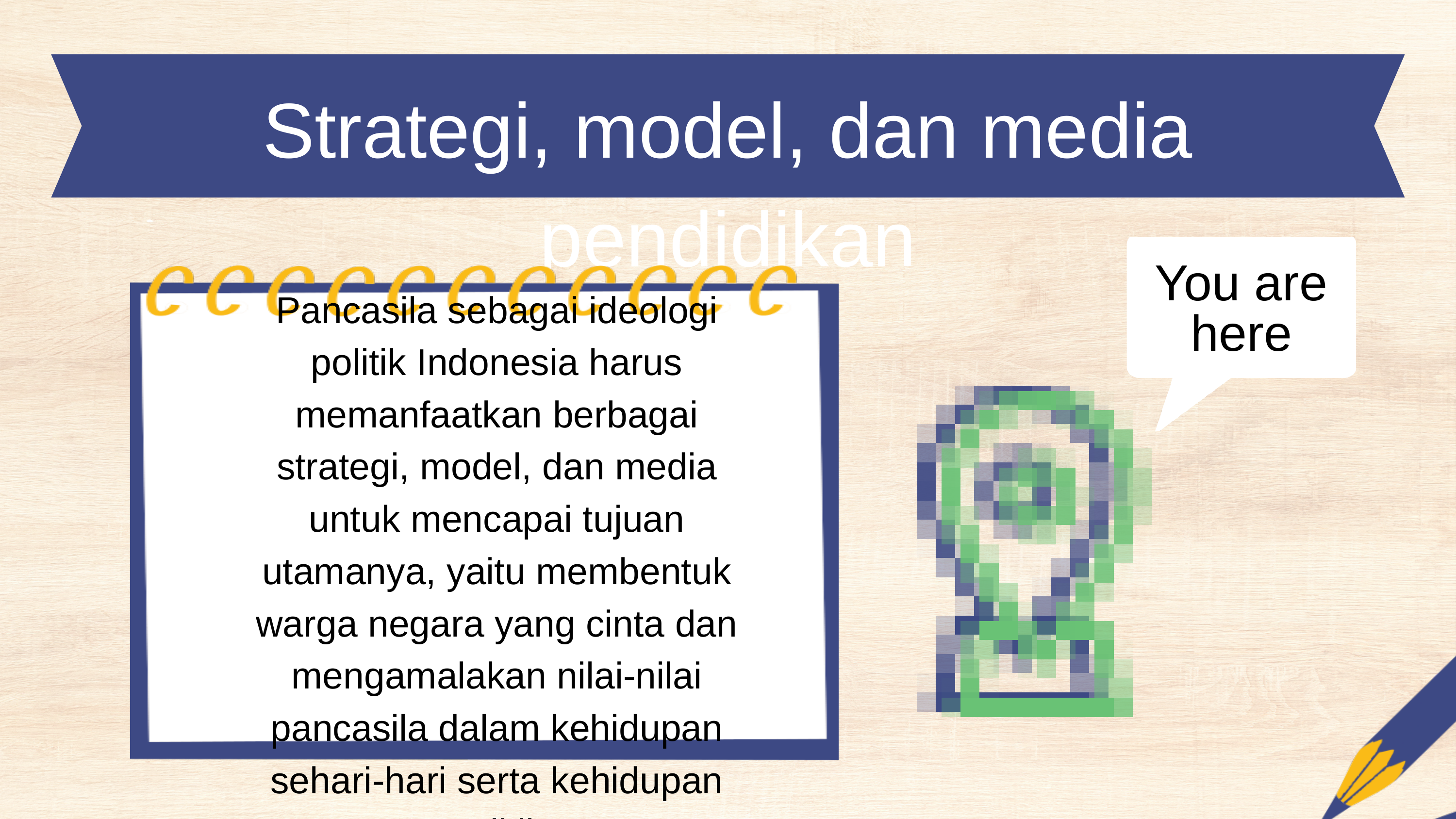

Strategi, model, dan media pendidikan

You are here
Pancasila sebagai ideologi politik Indonesia harus memanfaatkan berbagai strategi, model, dan media untuk mencapai tujuan utamanya, yaitu membentuk warga negara yang cinta dan mengamalakan nilai-nilai pancasila dalam kehidupan sehari-hari serta kehidupan politik